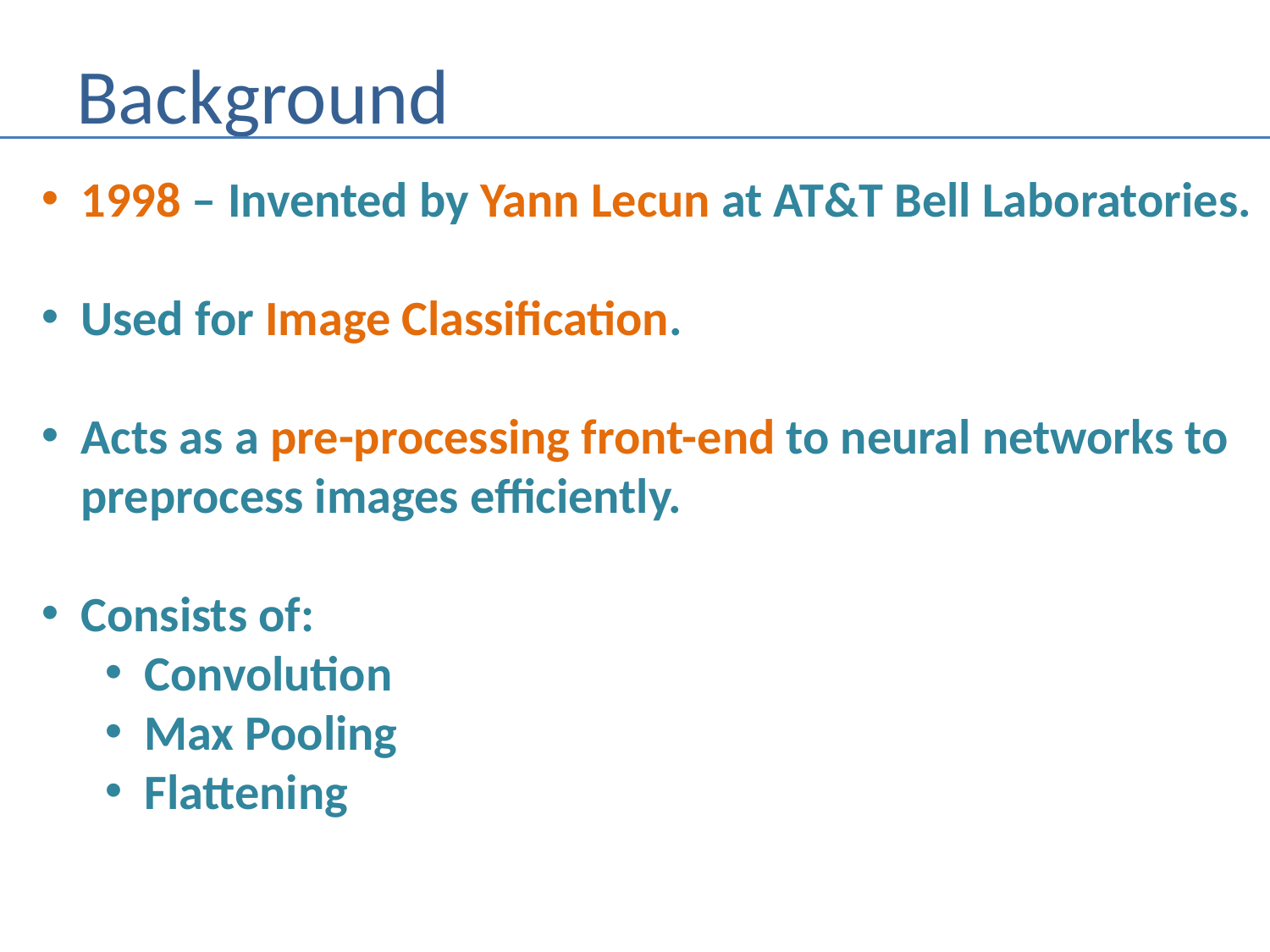

# Background
1998 – Invented by Yann Lecun at AT&T Bell Laboratories.

Used for Image Classification.

Acts as a pre-processing front-end to neural networks to
preprocess images efficiently.

Consists of:
Convolution
Max Pooling
Flattening